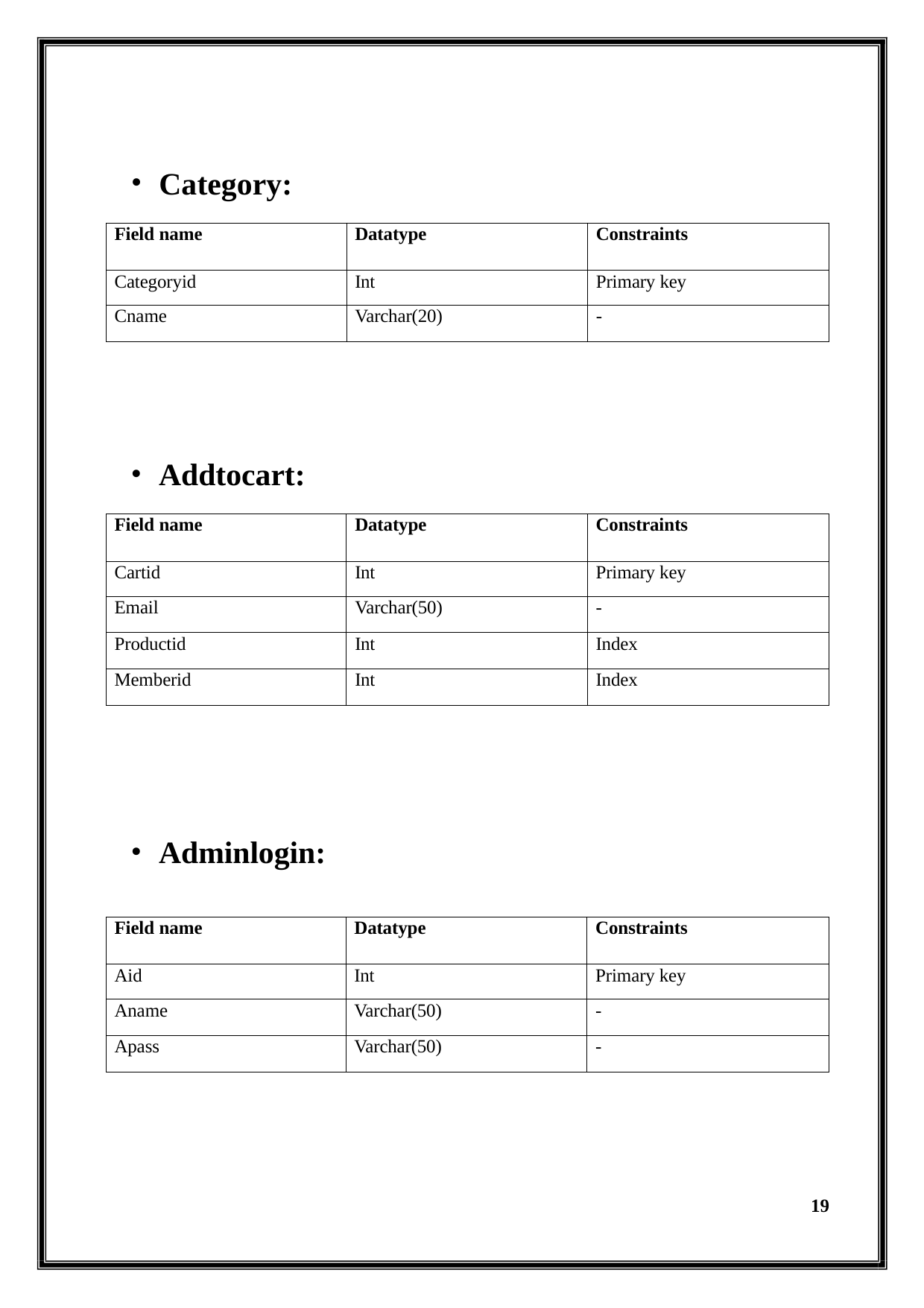

Category:
| Field name | Datatype | Constraints |
| --- | --- | --- |
| Categoryid | Int | Primary key |
| Cname | Varchar(20) | - |
Addtocart:
| Field name | Datatype | Constraints |
| --- | --- | --- |
| Cartid | Int | Primary key |
| Email | Varchar(50) | - |
| Productid | Int | Index |
| Memberid | Int | Index |
Adminlogin:
| Field name | Datatype | Constraints |
| --- | --- | --- |
| Aid | Int | Primary key |
| Aname | Varchar(50) | - |
| Apass | Varchar(50) | - |
19